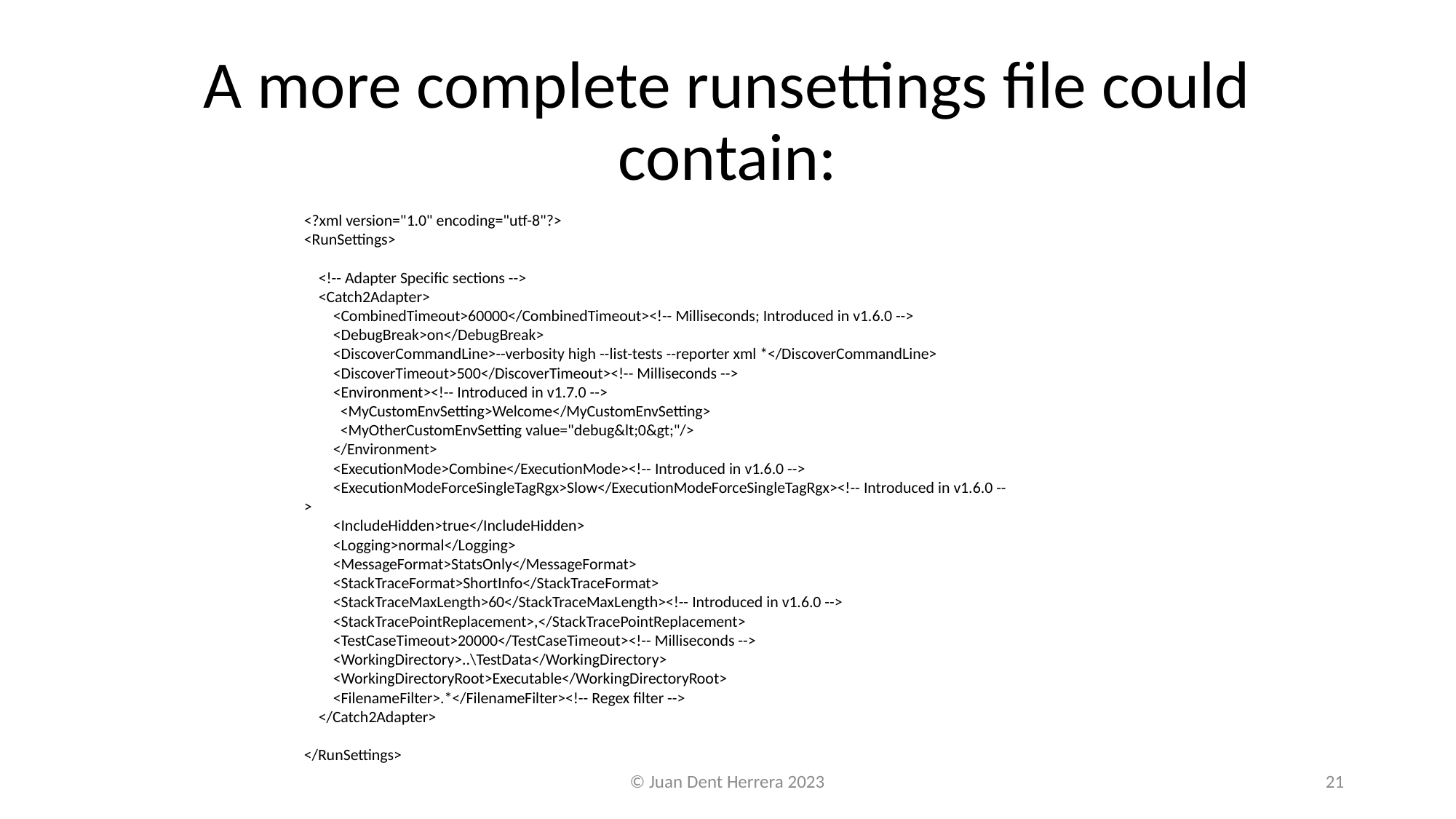

# A more complete runsettings file could contain:
<?xml version="1.0" encoding="utf-8"?>
<RunSettings>

    <!-- Adapter Specific sections -->
    <Catch2Adapter>
        <CombinedTimeout>60000</CombinedTimeout><!-- Milliseconds; Introduced in v1.6.0 -->
        <DebugBreak>on</DebugBreak>
        <DiscoverCommandLine>--verbosity high --list-tests --reporter xml *</DiscoverCommandLine>
        <DiscoverTimeout>500</DiscoverTimeout><!-- Milliseconds -->
        <Environment><!-- Introduced in v1.7.0 -->
          <MyCustomEnvSetting>Welcome</MyCustomEnvSetting>
          <MyOtherCustomEnvSetting value="debug&lt;0&gt;"/>
        </Environment>
        <ExecutionMode>Combine</ExecutionMode><!-- Introduced in v1.6.0 -->
        <ExecutionModeForceSingleTagRgx>Slow</ExecutionModeForceSingleTagRgx><!-- Introduced in v1.6.0 -->
        <IncludeHidden>true</IncludeHidden>
        <Logging>normal</Logging>
        <MessageFormat>StatsOnly</MessageFormat>
        <StackTraceFormat>ShortInfo</StackTraceFormat>
        <StackTraceMaxLength>60</StackTraceMaxLength><!-- Introduced in v1.6.0 -->
        <StackTracePointReplacement>,</StackTracePointReplacement>
        <TestCaseTimeout>20000</TestCaseTimeout><!-- Milliseconds -->
        <WorkingDirectory>..\TestData</WorkingDirectory>
        <WorkingDirectoryRoot>Executable</WorkingDirectoryRoot>
        <FilenameFilter>.*</FilenameFilter><!-- Regex filter -->
    </Catch2Adapter>

</RunSettings>
© Juan Dent Herrera 2023
21